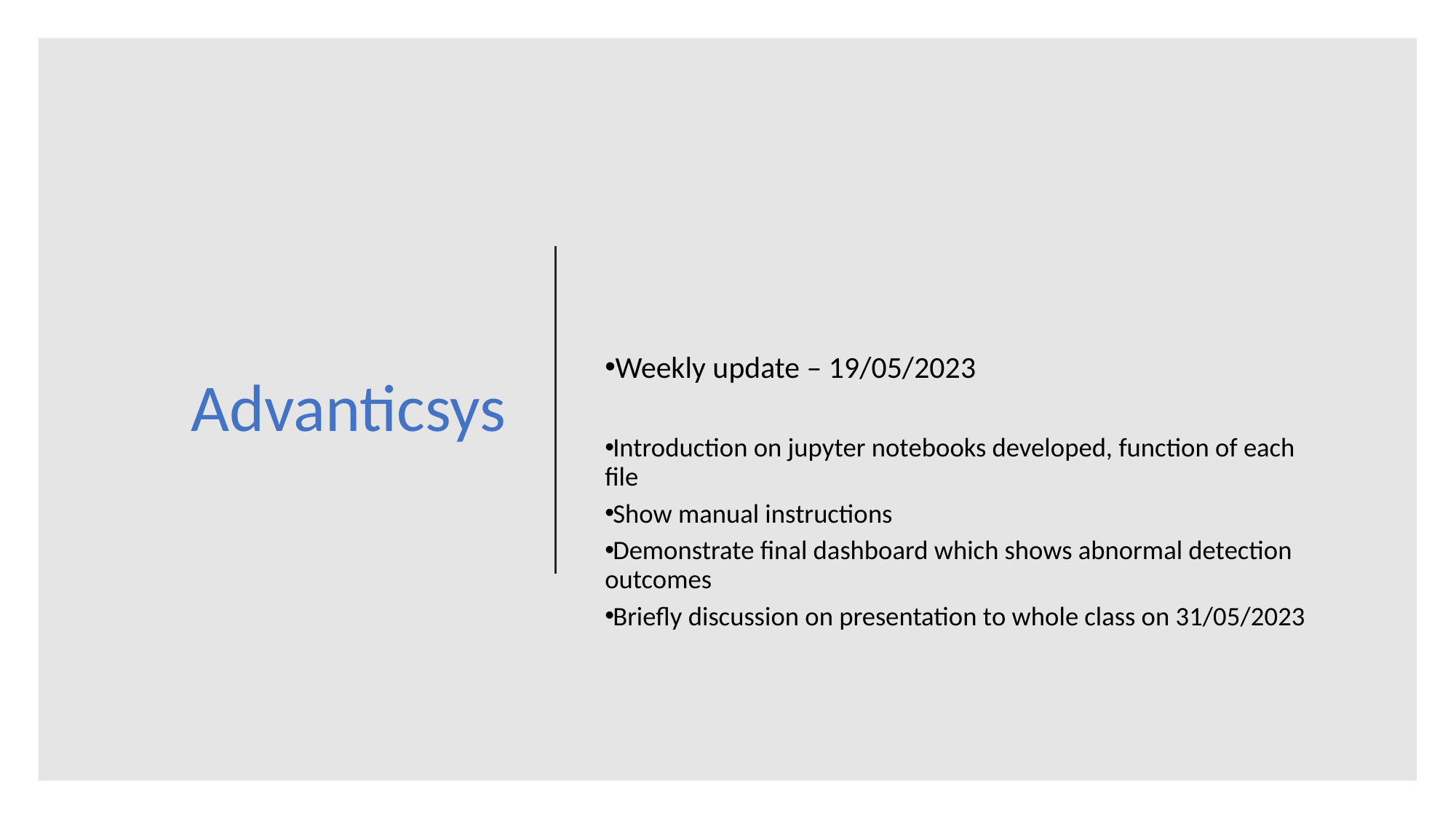

# Advanticsys
Weekly update – 19/05/2023
Introduction on jupyter notebooks developed, function of each file
Show manual instructions
Demonstrate final dashboard which shows abnormal detection outcomes
Briefly discussion on presentation to whole class on 31/05/2023